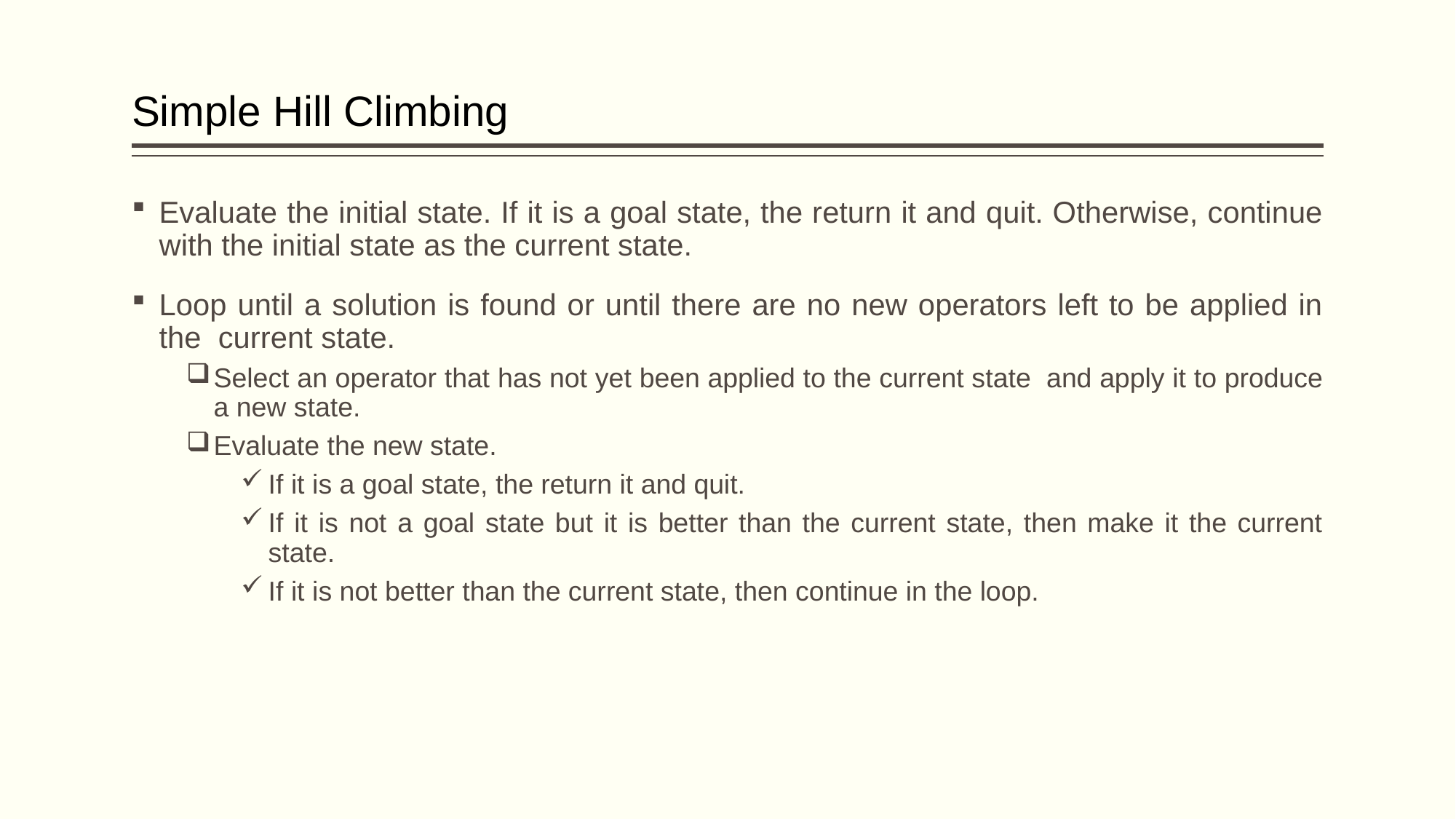

# Simple Hill Climbing
Evaluate the initial state. If it is a goal state, the return it and quit. Otherwise, continue with the initial state as the current state.
Loop until a solution is found or until there are no new operators left to be applied in the  current state.
Select an operator that has not yet been applied to the current state  and apply it to produce a new state.
Evaluate the new state.
If it is a goal state, the return it and quit.
If it is not a goal state but it is better than the current state, then make it the current state.
If it is not better than the current state, then continue in the loop.